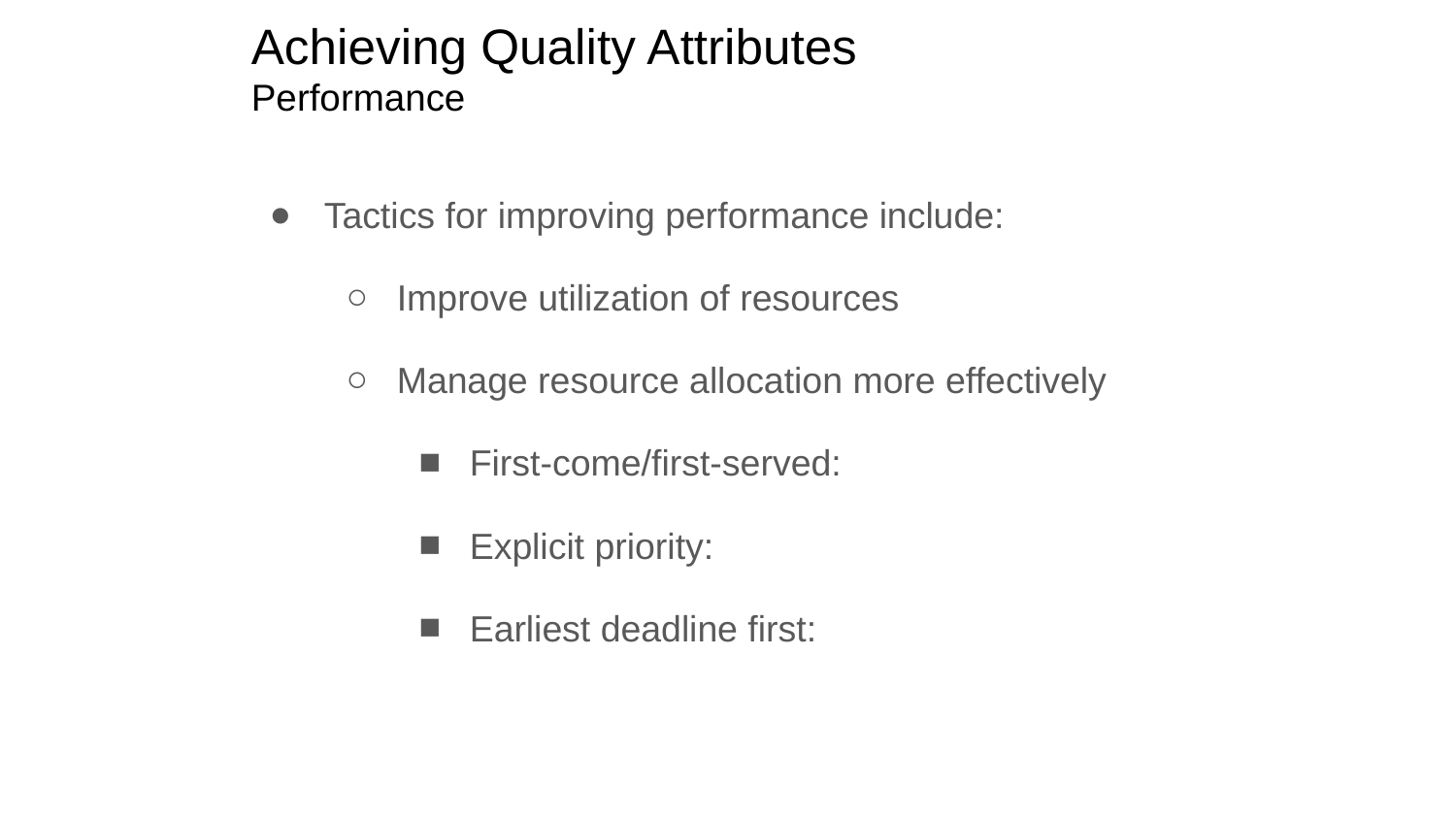

# Achieving Quality Attributes Performance
Tactics for improving performance include:
Improve utilization of resources
Manage resource allocation more effectively
First-come/first-served:
Explicit priority:
Earliest deadline first: